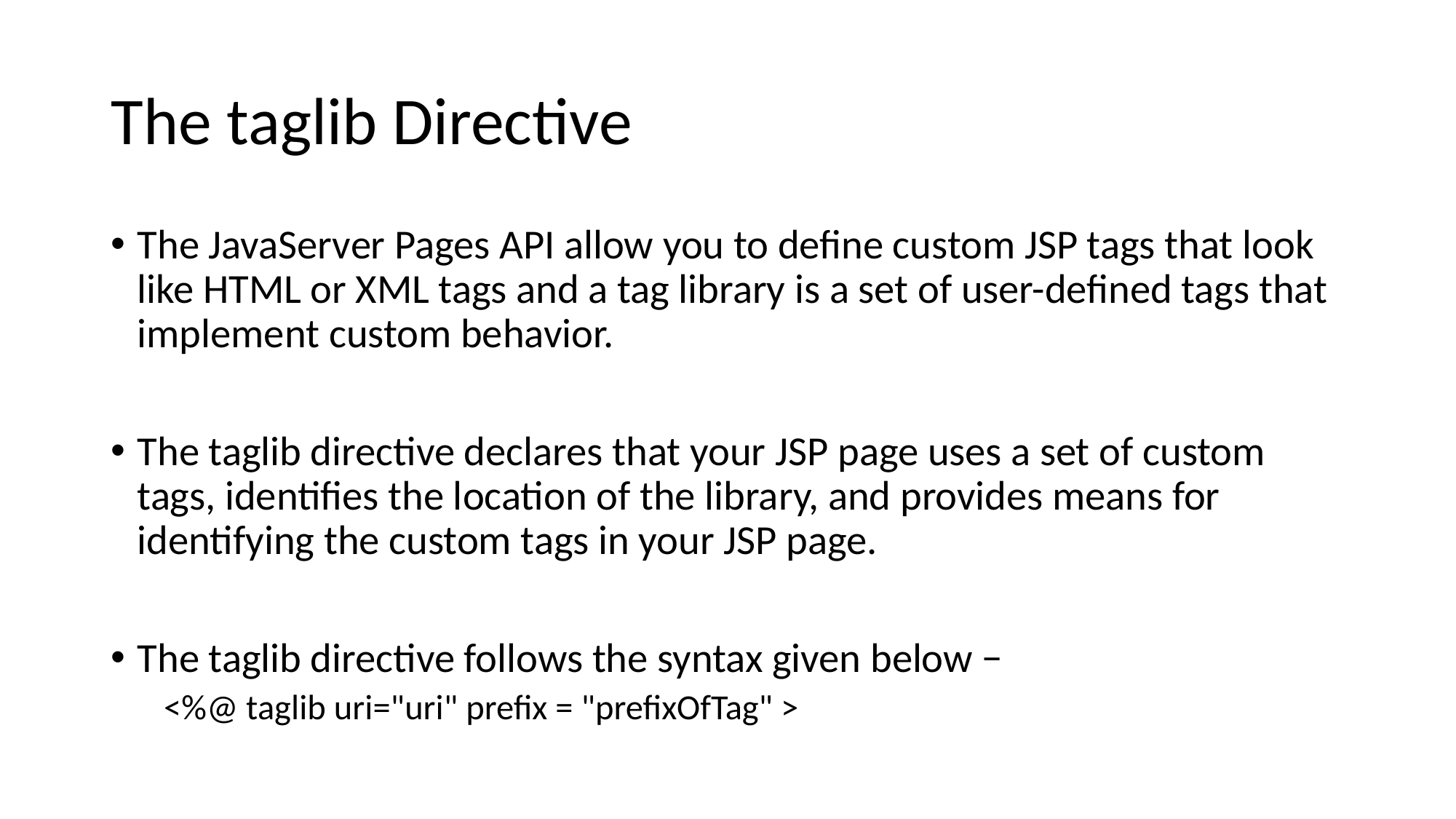

# The taglib Directive
The JavaServer Pages API allow you to define custom JSP tags that look like HTML or XML tags and a tag library is a set of user-defined tags that implement custom behavior.

The taglib directive declares that your JSP page uses a set of custom tags, identifies the location of the library, and provides means for identifying the custom tags in your JSP page.

The taglib directive follows the syntax given below −
<%@ taglib uri="uri" prefix = "prefixOfTag" >